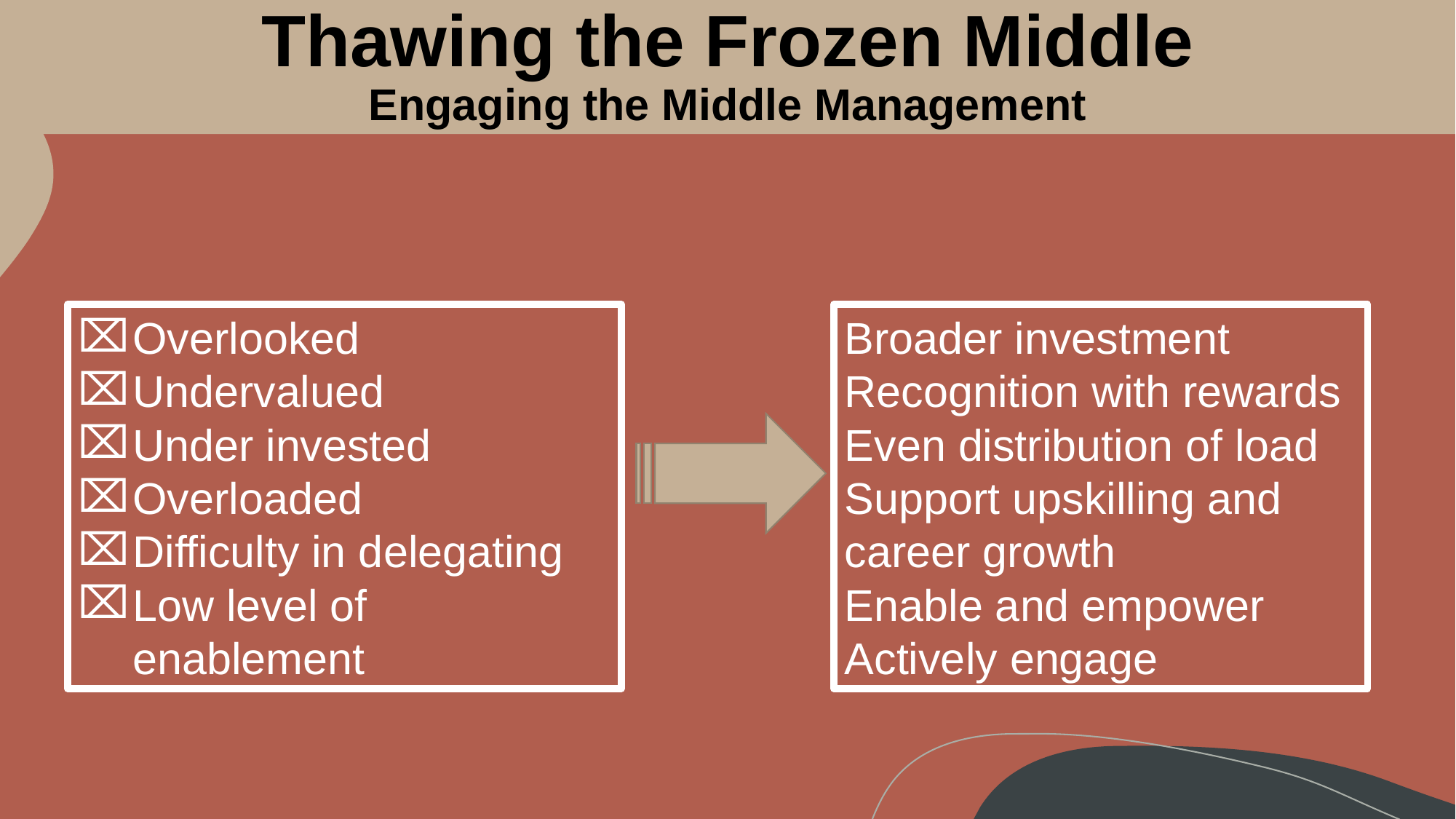

# Thawing the Frozen Middle Engaging the Middle Management
Overlooked
Undervalued
Under invested
Overloaded
Difficulty in delegating
Low level of enablement
Broader investment
Recognition with rewards
Even distribution of load
Support upskilling and career growth
Enable and empower
Actively engage